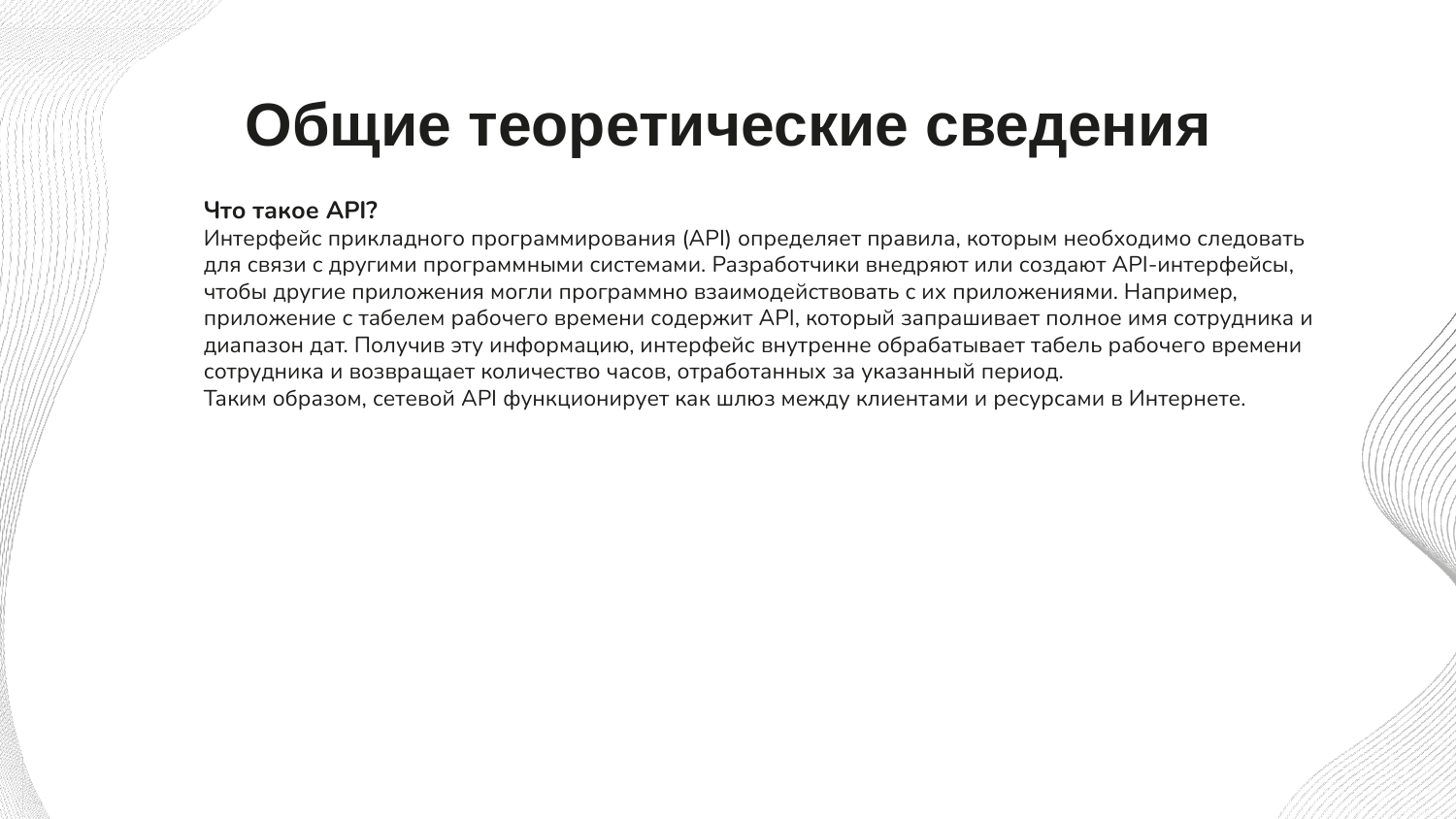

# Общие теоретические сведения
Что такое API?
Интерфейс прикладного программирования (API) определяет правила, которым необходимо следовать для связи с другими программными системами. Разработчики внедряют или создают API-интерфейсы, чтобы другие приложения могли программно взаимодействовать с их приложениями. Например, приложение с табелем рабочего времени содержит API, который запрашивает полное имя сотрудника и диапазон дат. Получив эту информацию, интерфейс внутренне обрабатывает табель рабочего времени сотрудника и возвращает количество часов, отработанных за указанный период.
Таким образом, сетевой API функционирует как шлюз между клиентами и ресурсами в Интернете.